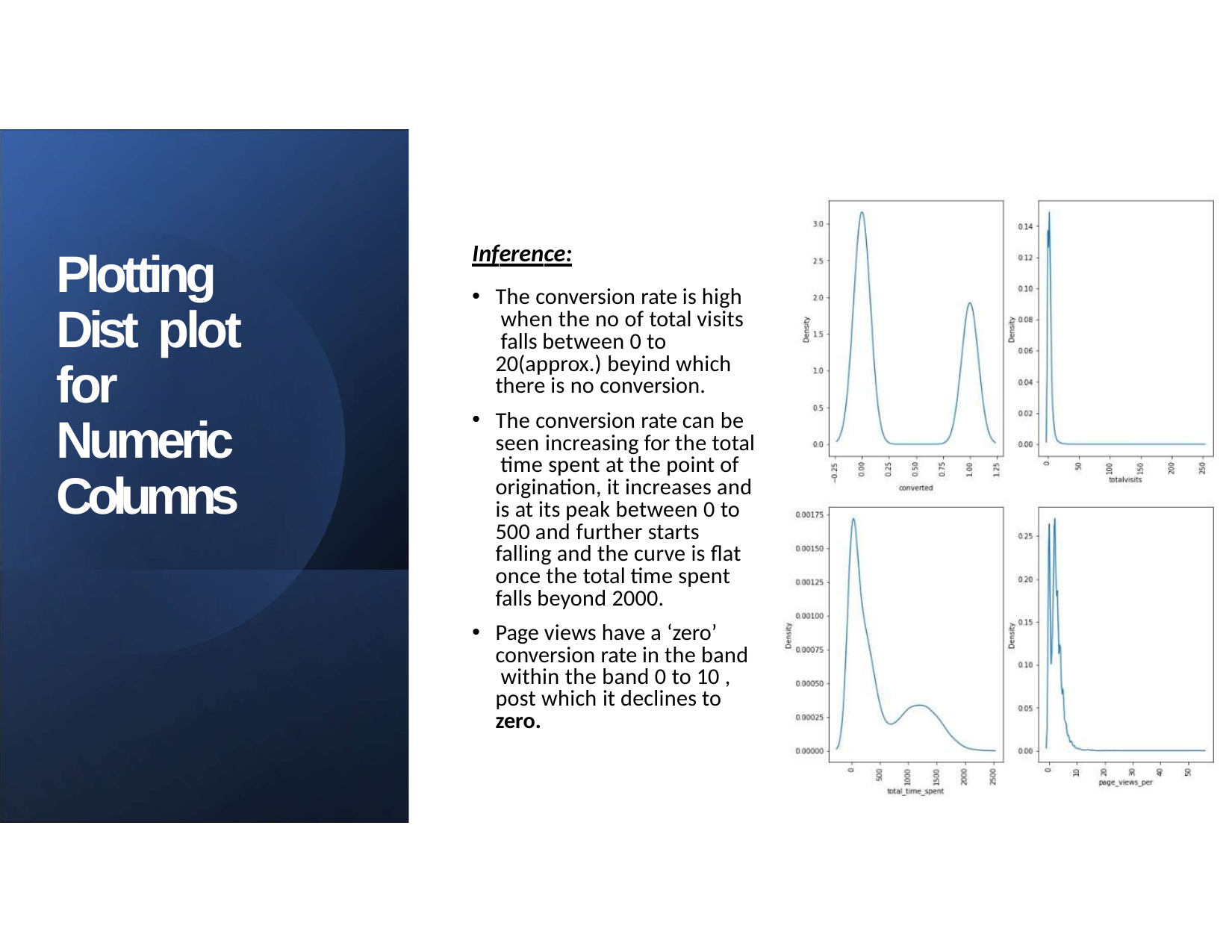

Inference:
# Plotting Dist  plot	for  Numeric  Columns
The conversion rate is high  when the no of total visits  falls between 0 to  20(approx.) beyind which  there is no conversion.
The conversion rate can be  seen increasing for the total  time spent at the point of  origination, it increases and  is at its peak between 0 to  500 and further starts  falling and the curve is flat  once the total time spent  falls beyond 2000.
Page views have a ‘zero’  conversion rate in the band  within the band 0 to 10 ,  post which it declines to  zero.